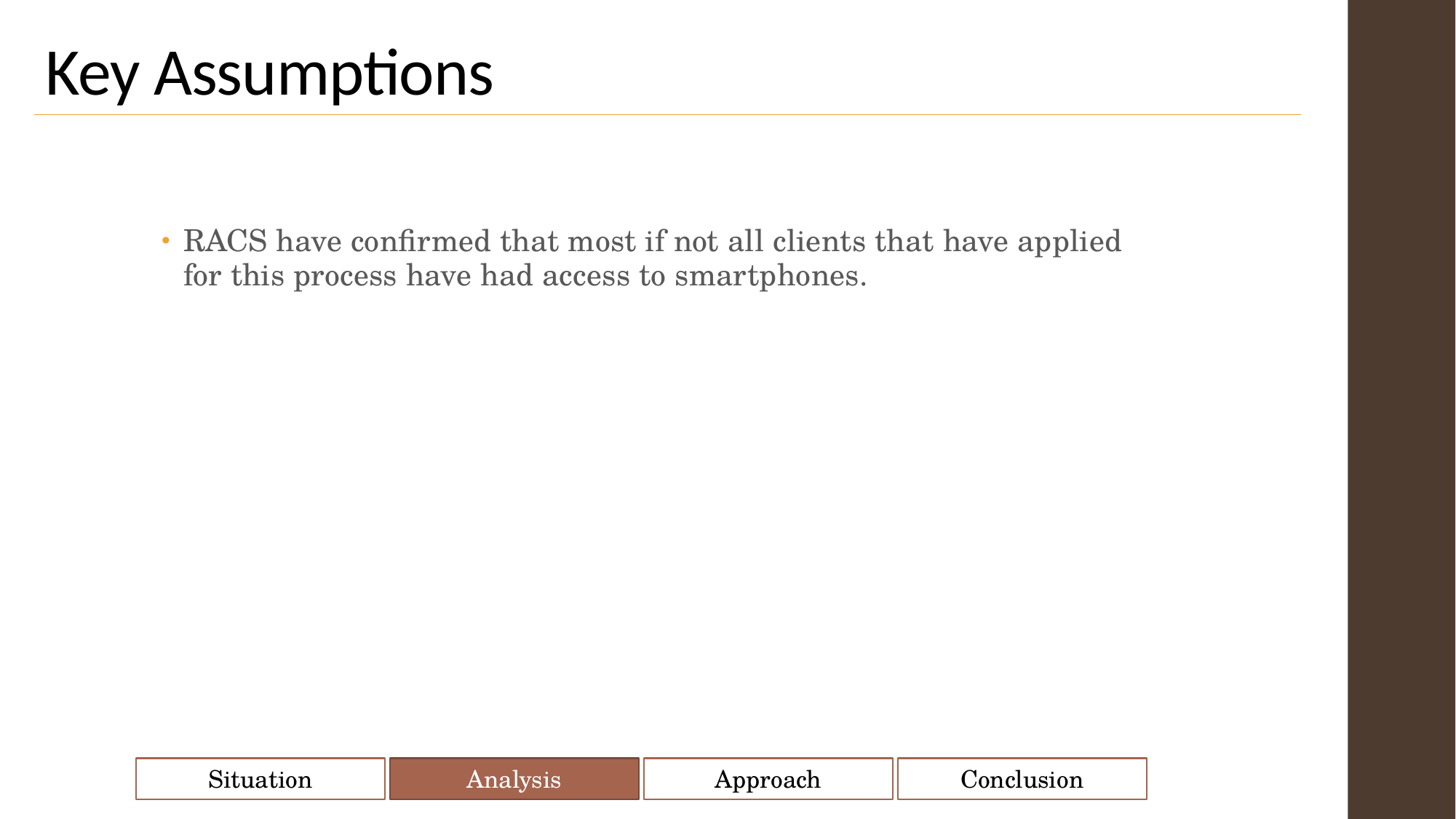

Key Assumptions
RACS have confirmed that most if not all clients that have applied for this process have had access to smartphones.

Situation
Analysis
Approach
Conclusion